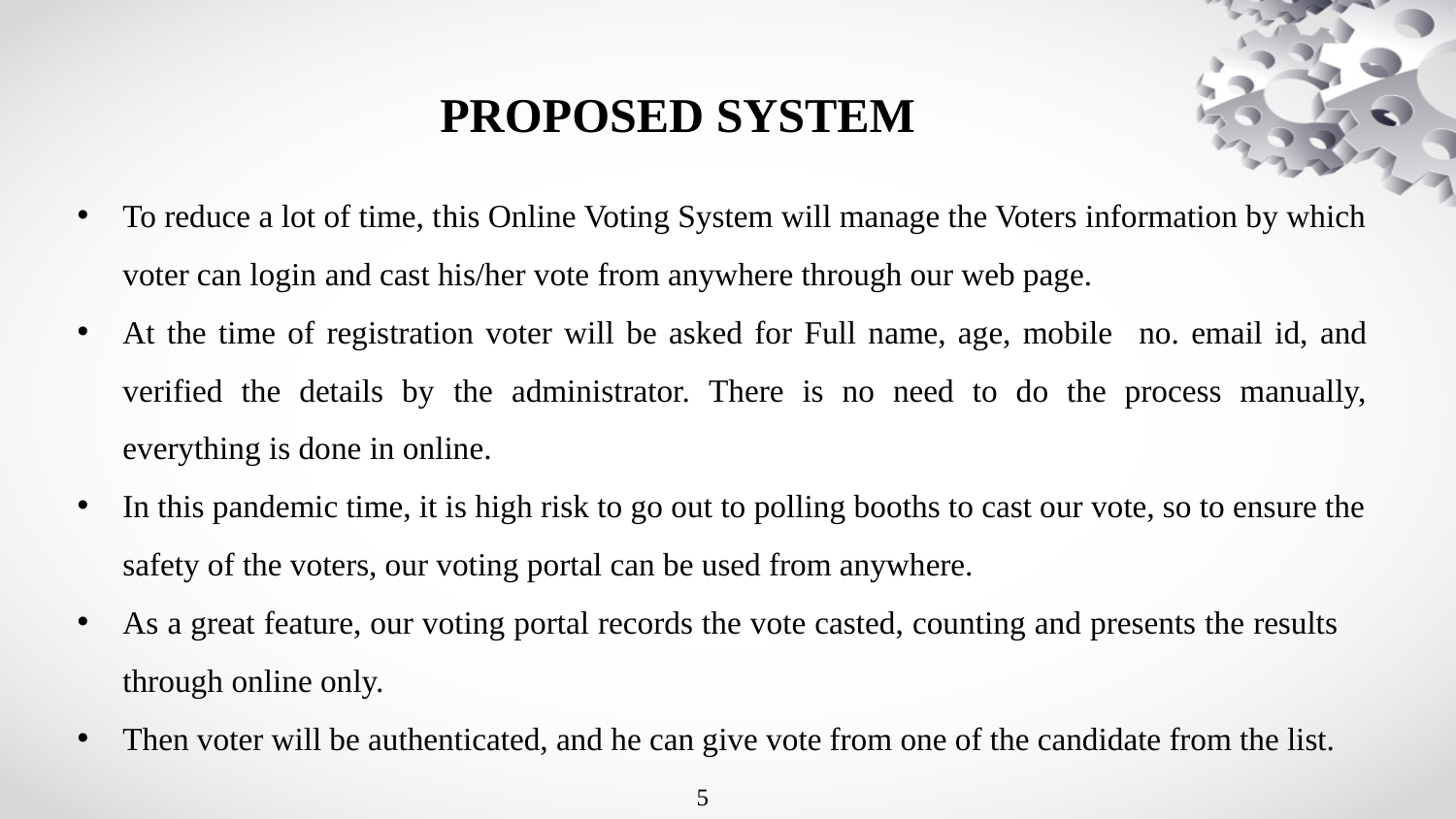

PROPOSED SYSTEM
To reduce a lot of time, this Online Voting System will manage the Voters information by which voter can login and cast his/her vote from anywhere through our web page.
At the time of registration voter will be asked for Full name, age, mobile  no. email id, and verified the details by the administrator. There is no need to do the process manually, everything is done in online.
In this pandemic time, it is high risk to go out to polling booths to cast our vote, so to ensure the safety of the voters, our voting portal can be used from anywhere.
As a great feature, our voting portal records the vote casted, counting and presents the results    through online only.
Then voter will be authenticated, and he can give vote from one of the candidate from the list.
5